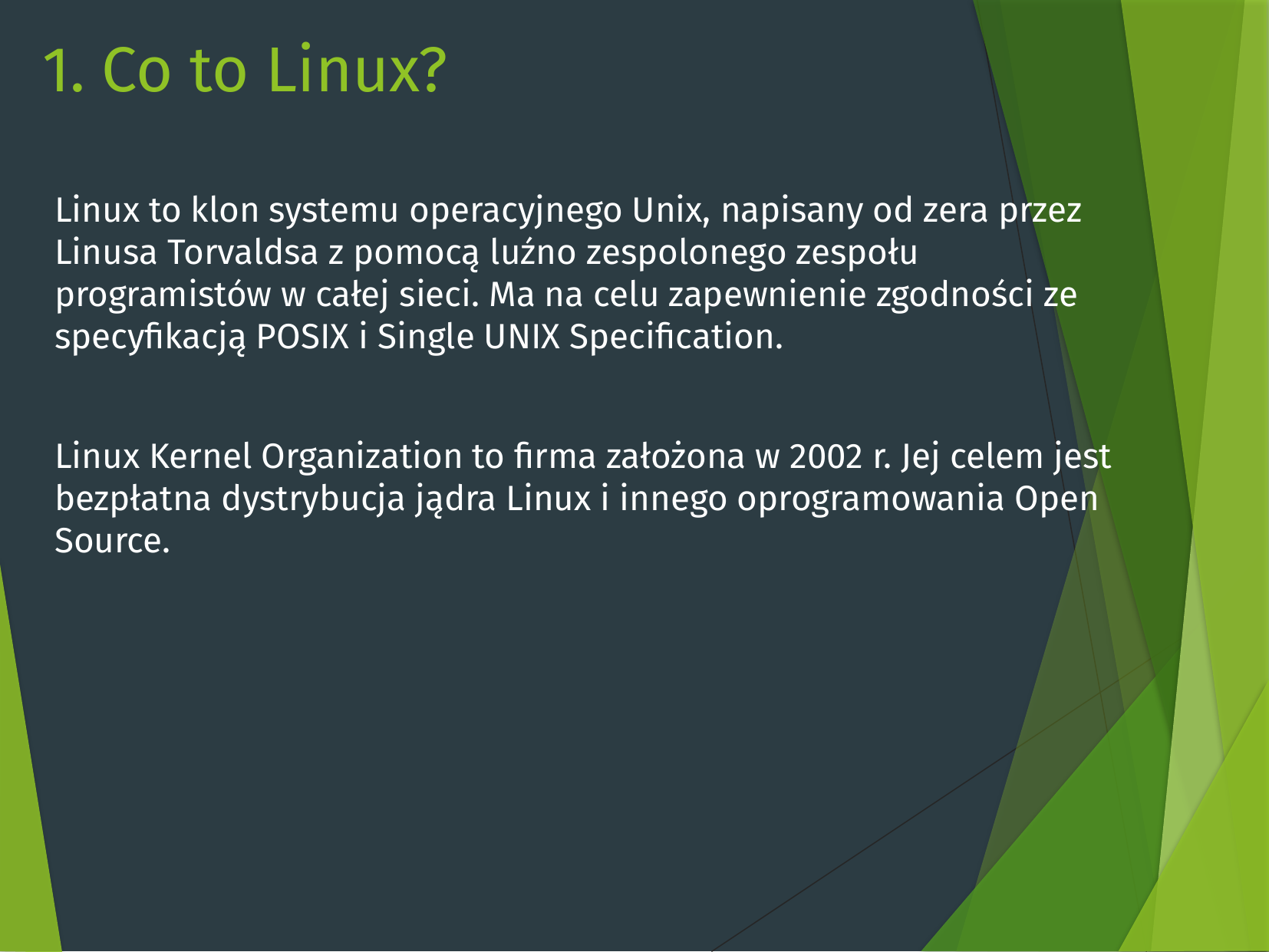

1. Co to Linux?
Linux to klon systemu operacyjnego Unix, napisany od zera przez Linusa Torvaldsa z pomocą luźno zespolonego zespołu programistów w całej sieci. Ma na celu zapewnienie zgodności ze specyfikacją POSIX i Single UNIX Specification.

Linux Kernel Organization to firma założona w 2002 r. Jej celem jest bezpłatna dystrybucja jądra Linux i innego oprogramowania Open Source.